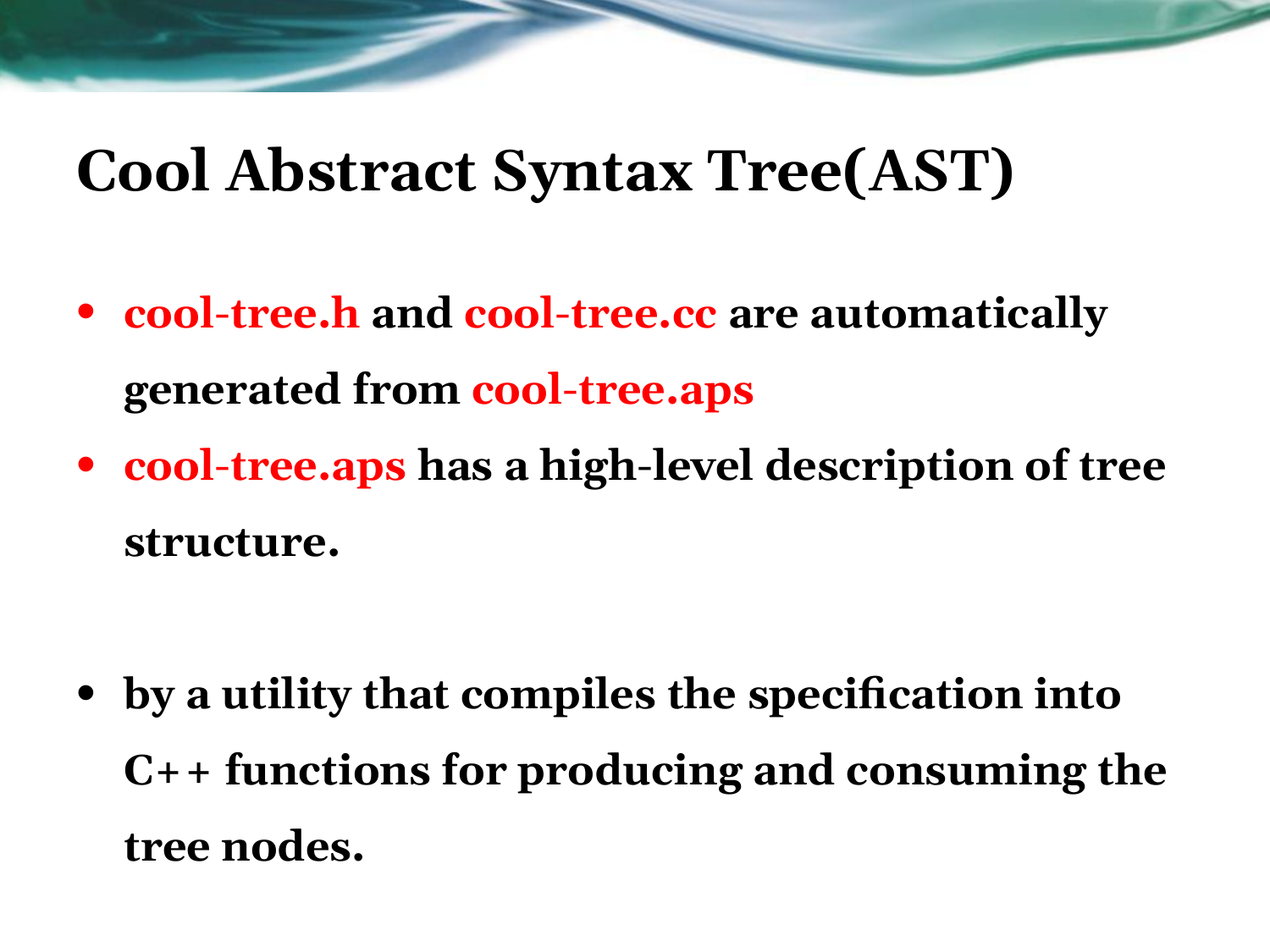

# Cool Abstract Syntax Tree(AST)
cool-tree.h and cool-tree.cc are automatically generated from cool-tree.aps
cool-tree.aps has a high-level description of tree structure.

by a utility that compiles the specification into C++ functions for producing and consuming the tree nodes.